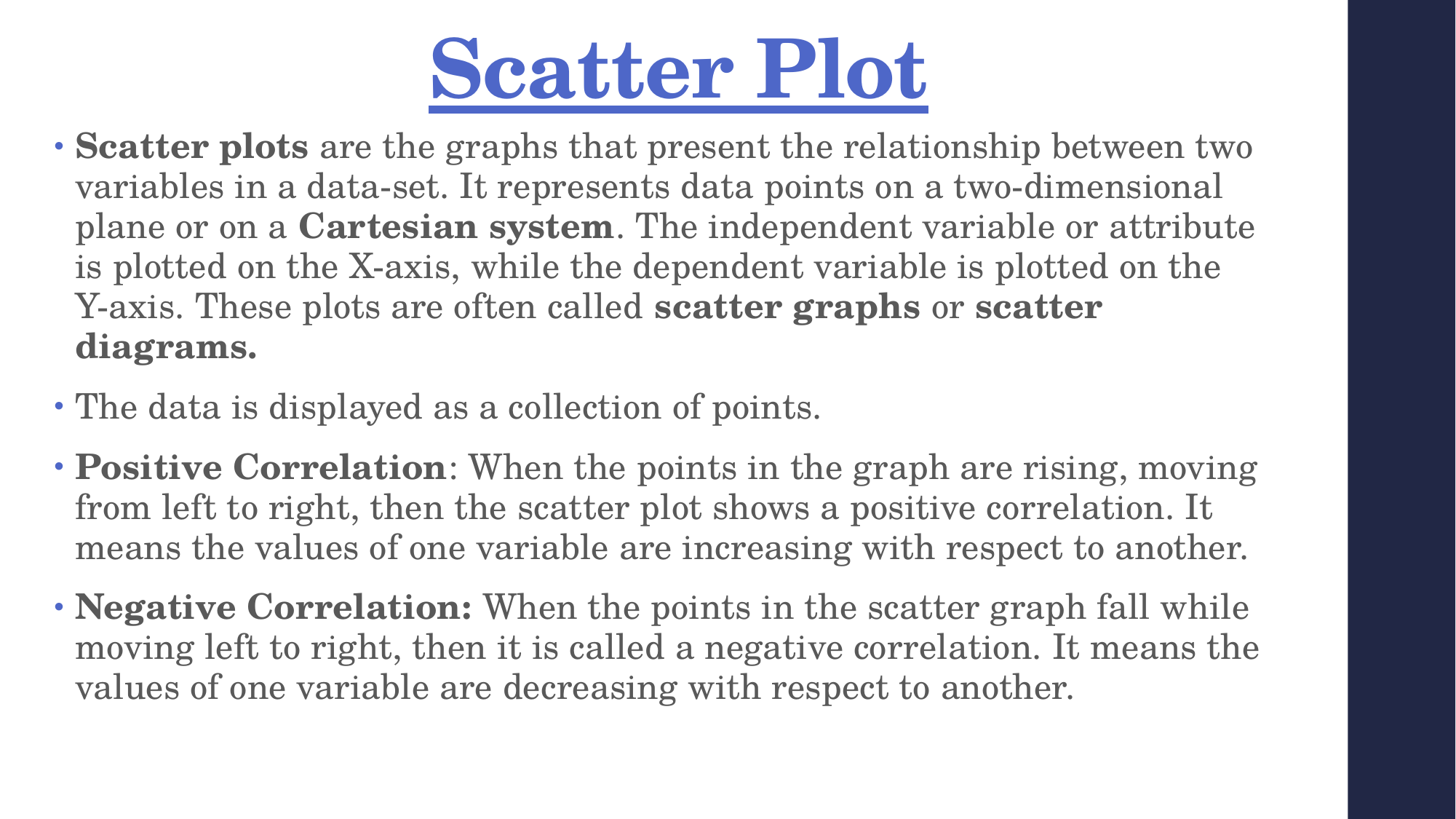

# Scatter Plot
Scatter plots are the graphs that present the relationship between two variables in a data-set. It represents data points on a two-dimensional plane or on a Cartesian system. The independent variable or attribute is plotted on the X-axis, while the dependent variable is plotted on the Y-axis. These plots are often called scatter graphs or scatter diagrams.
The data is displayed as a collection of points.
Positive Correlation: When the points in the graph are rising, moving from left to right, then the scatter plot shows a positive correlation. It means the values of one variable are increasing with respect to another.
Negative Correlation: When the points in the scatter graph fall while moving left to right, then it is called a negative correlation. It means the values of one variable are decreasing with respect to another.